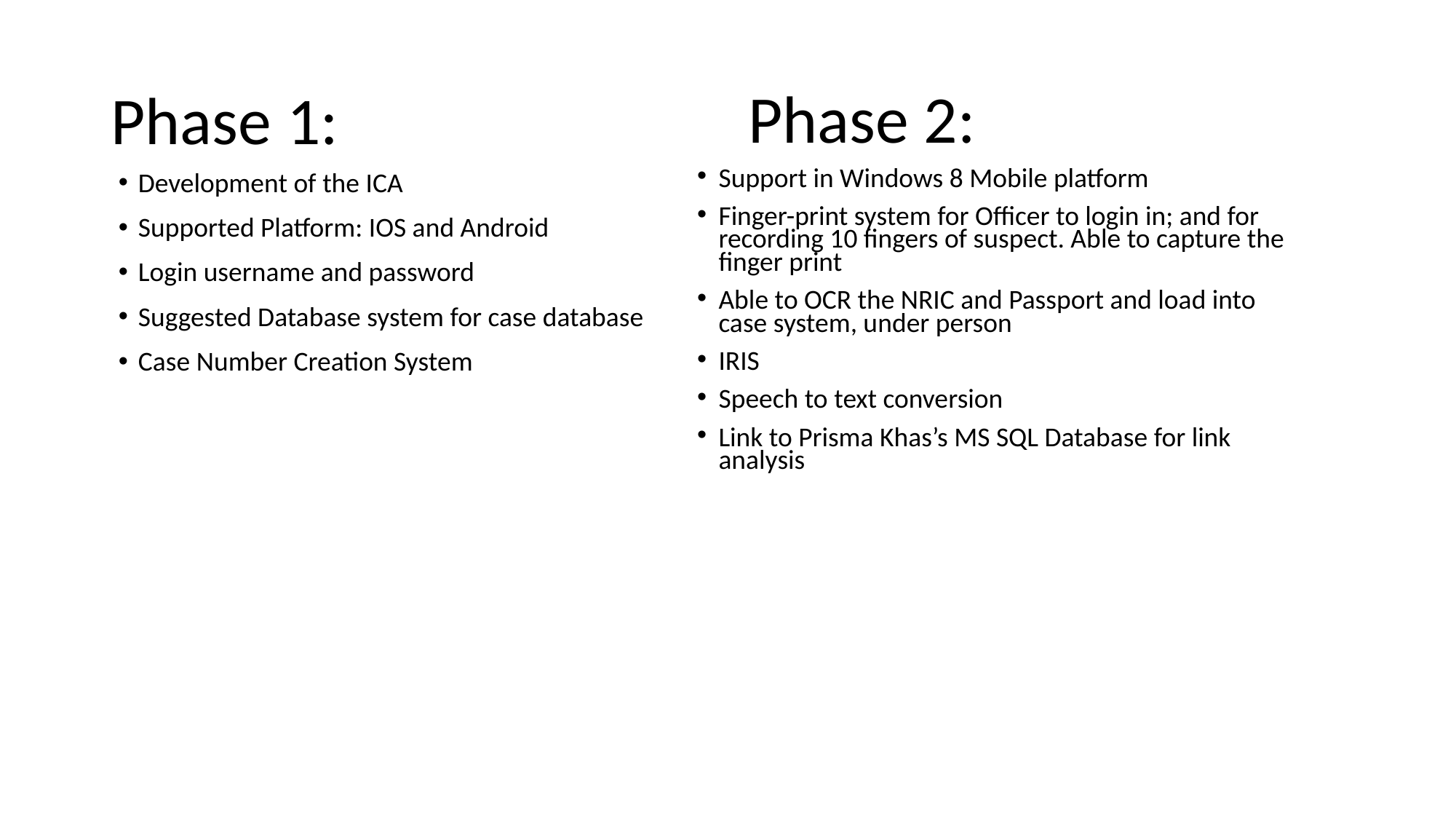

Phase 2:
# Phase 1:
Development of the ICA
Supported Platform: IOS and Android
Login username and password
Suggested Database system for case database
Case Number Creation System

Support in Windows 8 Mobile platform
Finger-print system for Officer to login in; and for recording 10 fingers of suspect. Able to capture the finger print
Able to OCR the NRIC and Passport and load into case system, under person
IRIS
Speech to text conversion
Link to Prisma Khas’s MS SQL Database for link analysis